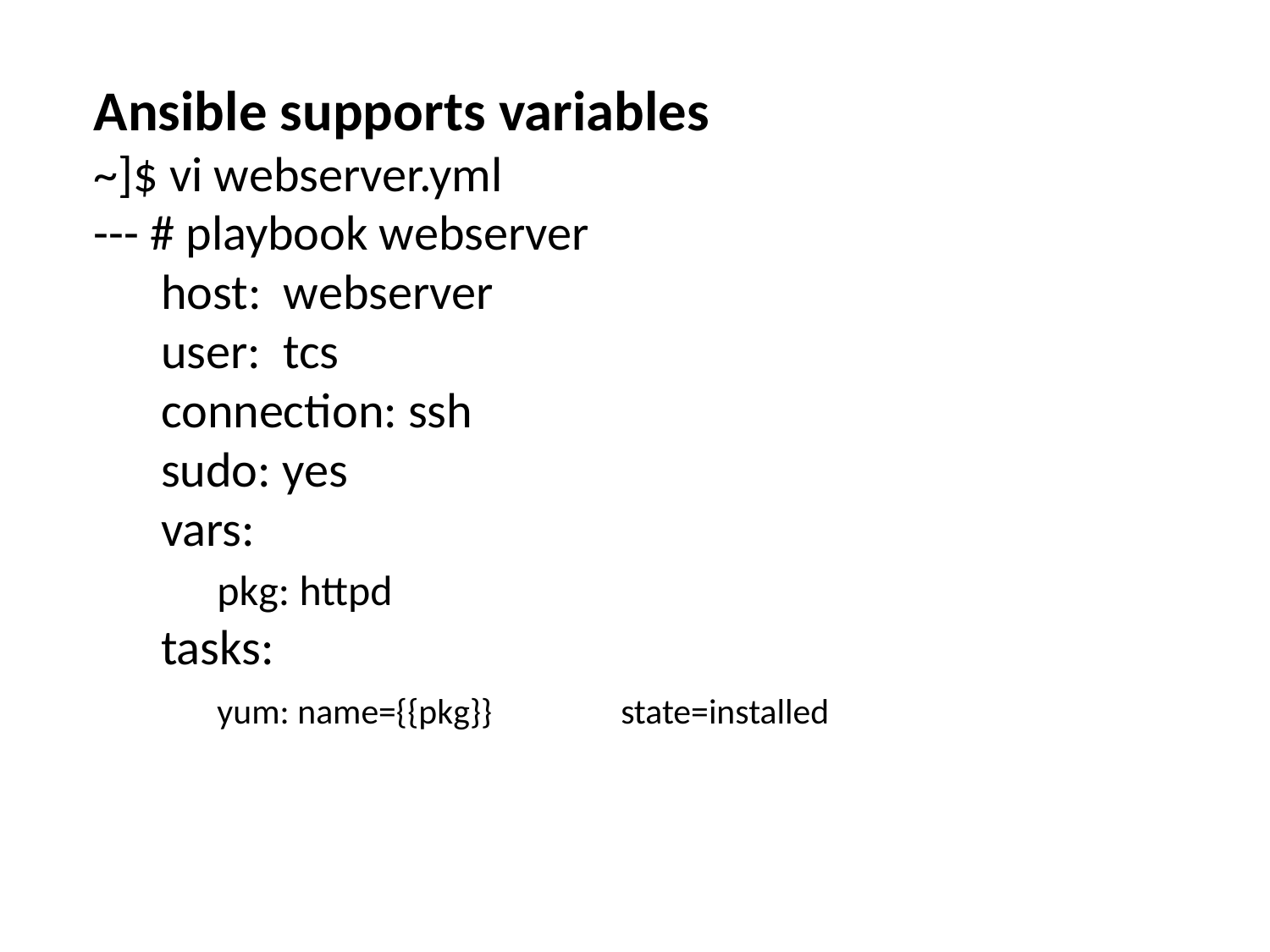

Ansible supports variables
~]$ vi webserver.yml
--- # playbook webserver
      host:  webserver
      user:  tcs
      connection: ssh
      sudo: yes
      vars:
           pkg: httpd
      tasks:
           yum: name={{pkg}}                state=installed